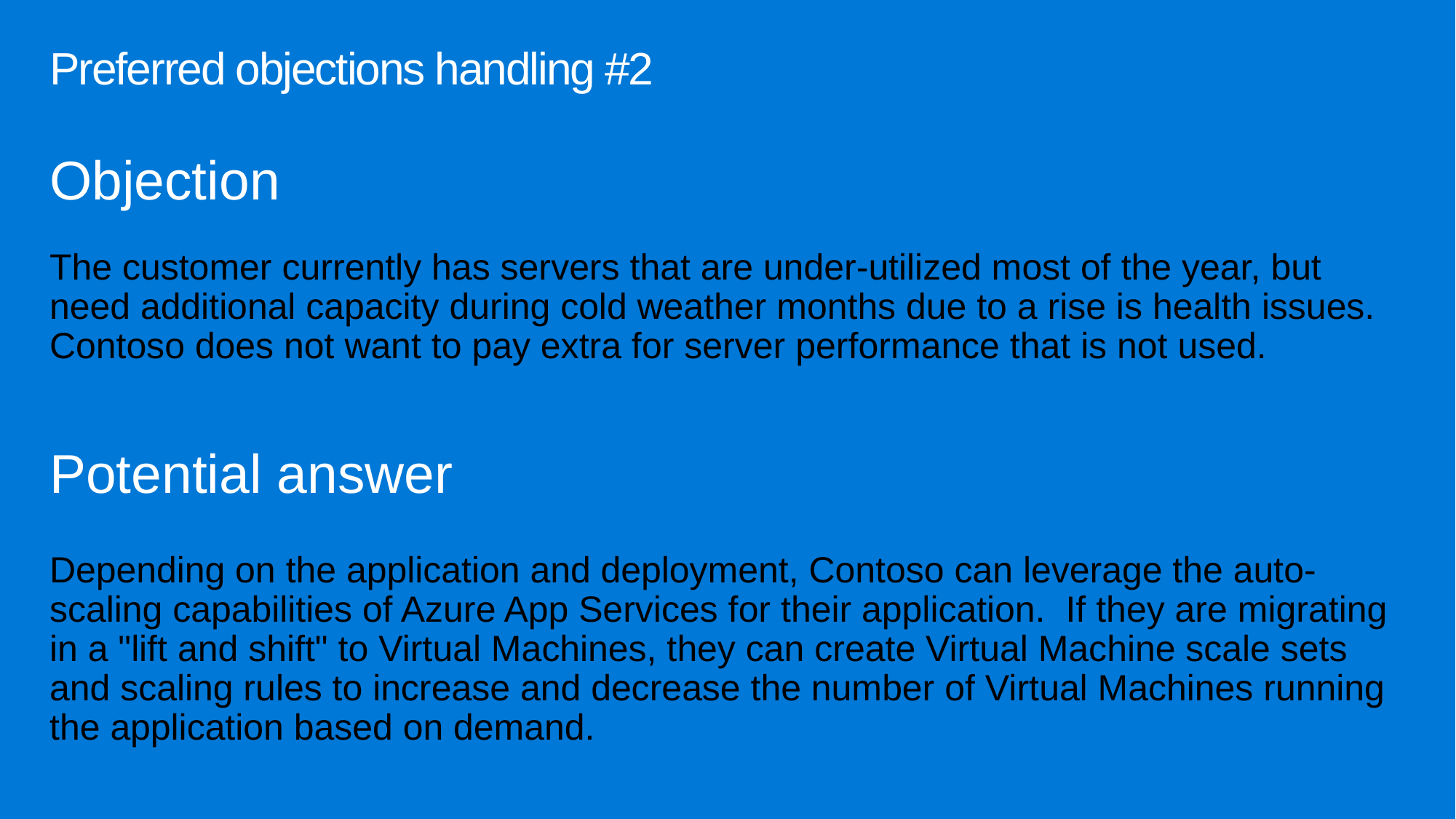

# Preferred objections handling #2
Objection
The customer currently has servers that are under-utilized most of the year, but need additional capacity during cold weather months due to a rise is health issues.  Contoso does not want to pay extra for server performance that is not used.

Potential answer

Depending on the application and deployment, Contoso can leverage the auto-scaling capabilities of Azure App Services for their application.  If they are migrating in a "lift and shift" to Virtual Machines, they can create Virtual Machine scale sets and scaling rules to increase and decrease the number of Virtual Machines running the application based on demand.